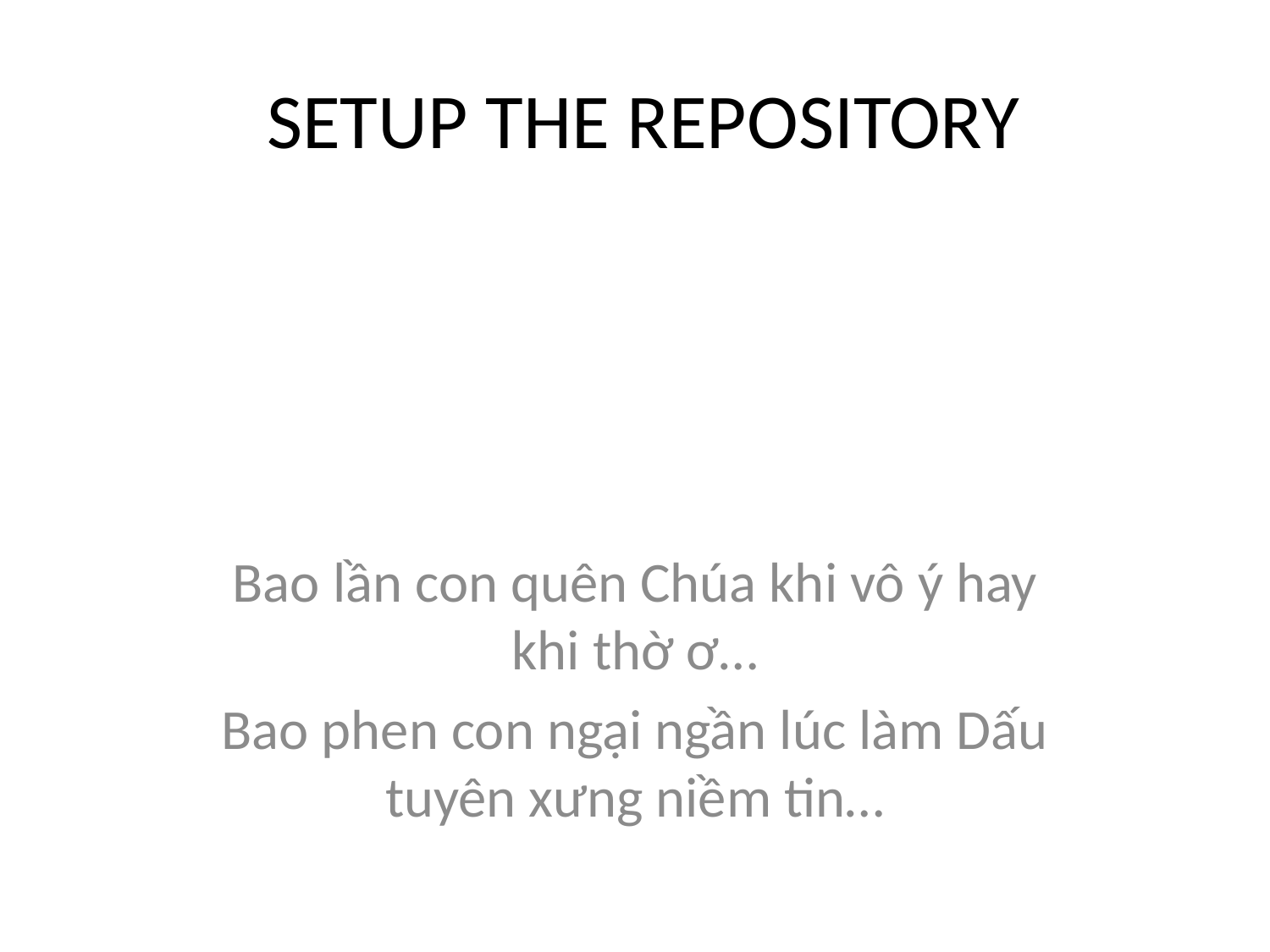

# SETUP THE REPOSITORY
Bao lần con quên Chúa khi vô ý hay khi thờ ơ…
Bao phen con ngại ngần lúc làm Dấu tuyên xưng niềm tin…